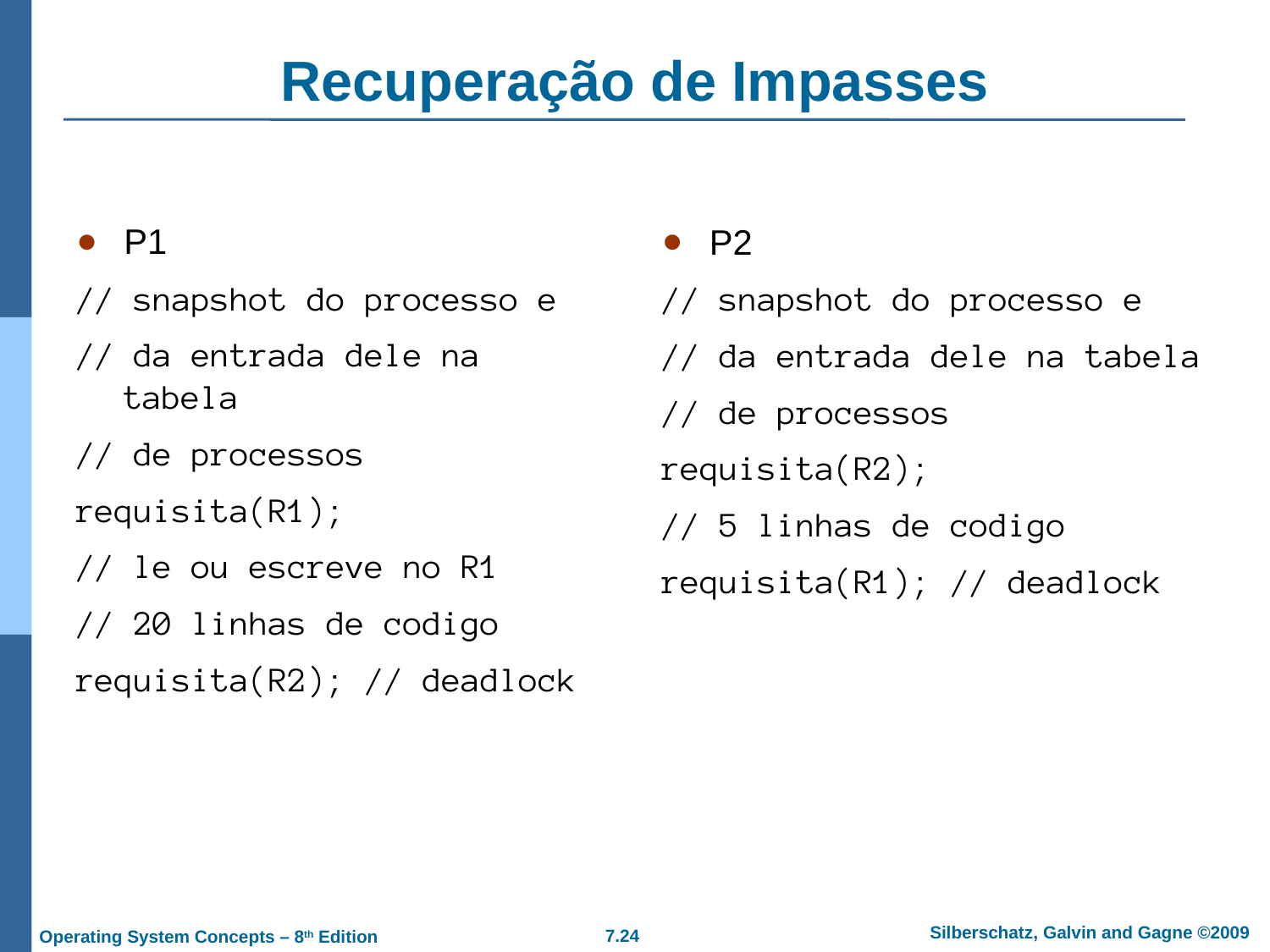

Recuperação de Impasses
P1
// snapshot do processo e
// da entrada dele na tabela
// de processos
requisita(R1);
// le ou escreve no R1
// 20 linhas de codigo
requisita(R2); // deadlock

P2
// snapshot do processo e
// da entrada dele na tabela
// de processos
requisita(R2);
// 5 linhas de codigo
requisita(R1); // deadlock